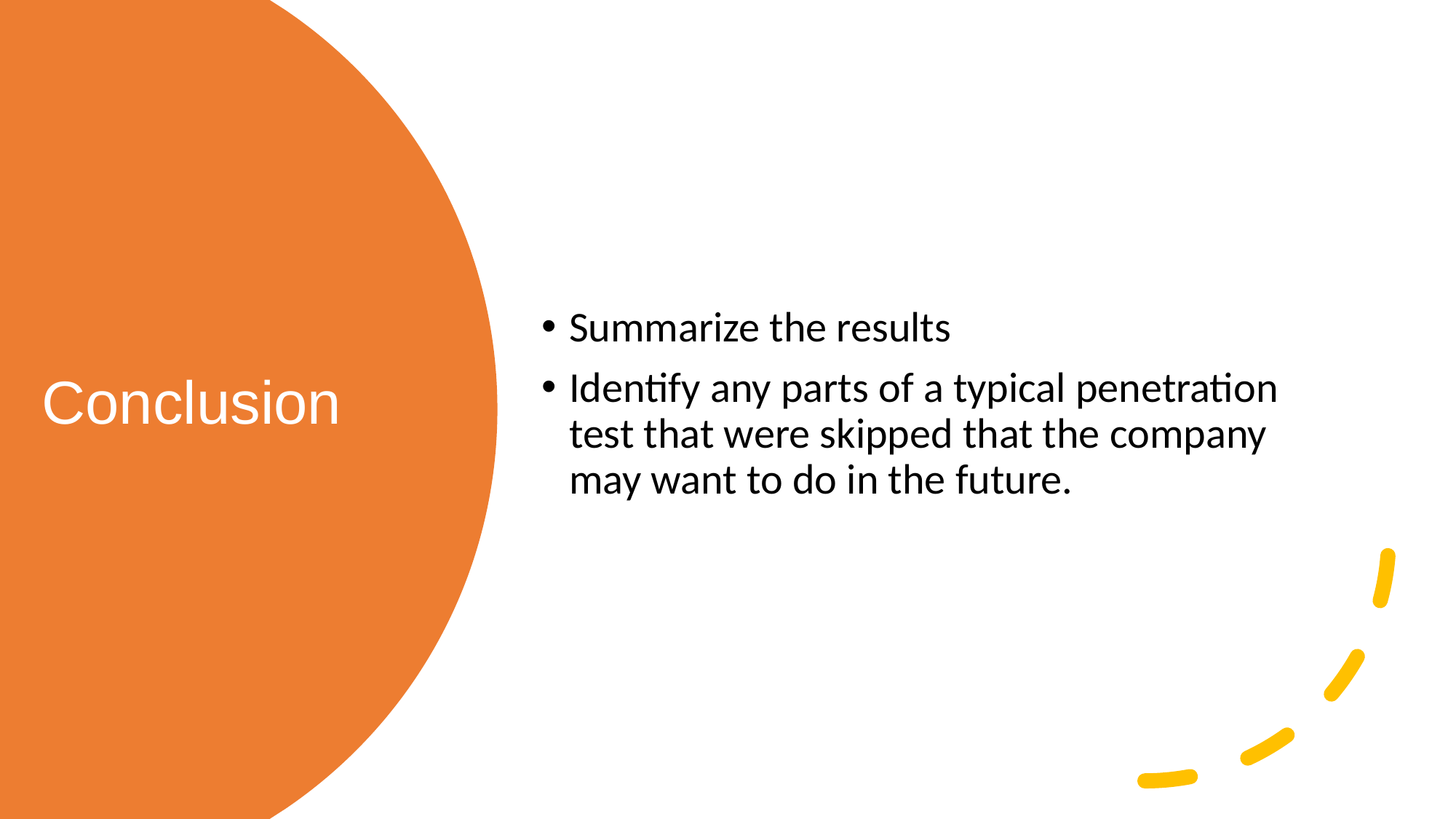

Summarize the results
Identify any parts of a typical penetration test that were skipped that the company may want to do in the future.
# Conclusion